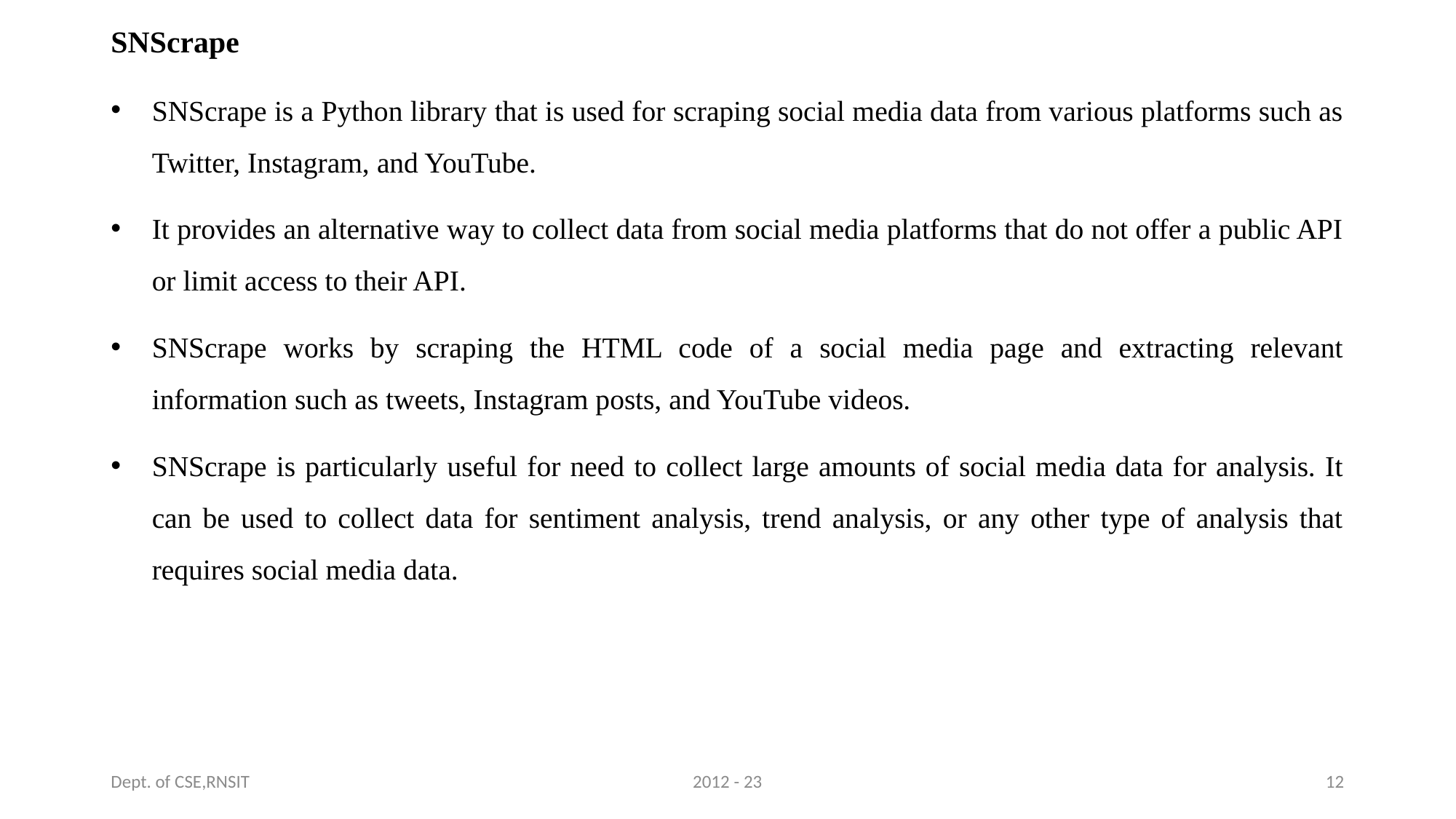

SNScrape
SNScrape is a Python library that is used for scraping social media data from various platforms such as Twitter, Instagram, and YouTube.
It provides an alternative way to collect data from social media platforms that do not offer a public API or limit access to their API.
SNScrape works by scraping the HTML code of a social media page and extracting relevant information such as tweets, Instagram posts, and YouTube videos.
SNScrape is particularly useful for need to collect large amounts of social media data for analysis. It can be used to collect data for sentiment analysis, trend analysis, or any other type of analysis that requires social media data.
Dept. of CSE,RNSIT
2012 - 23
12